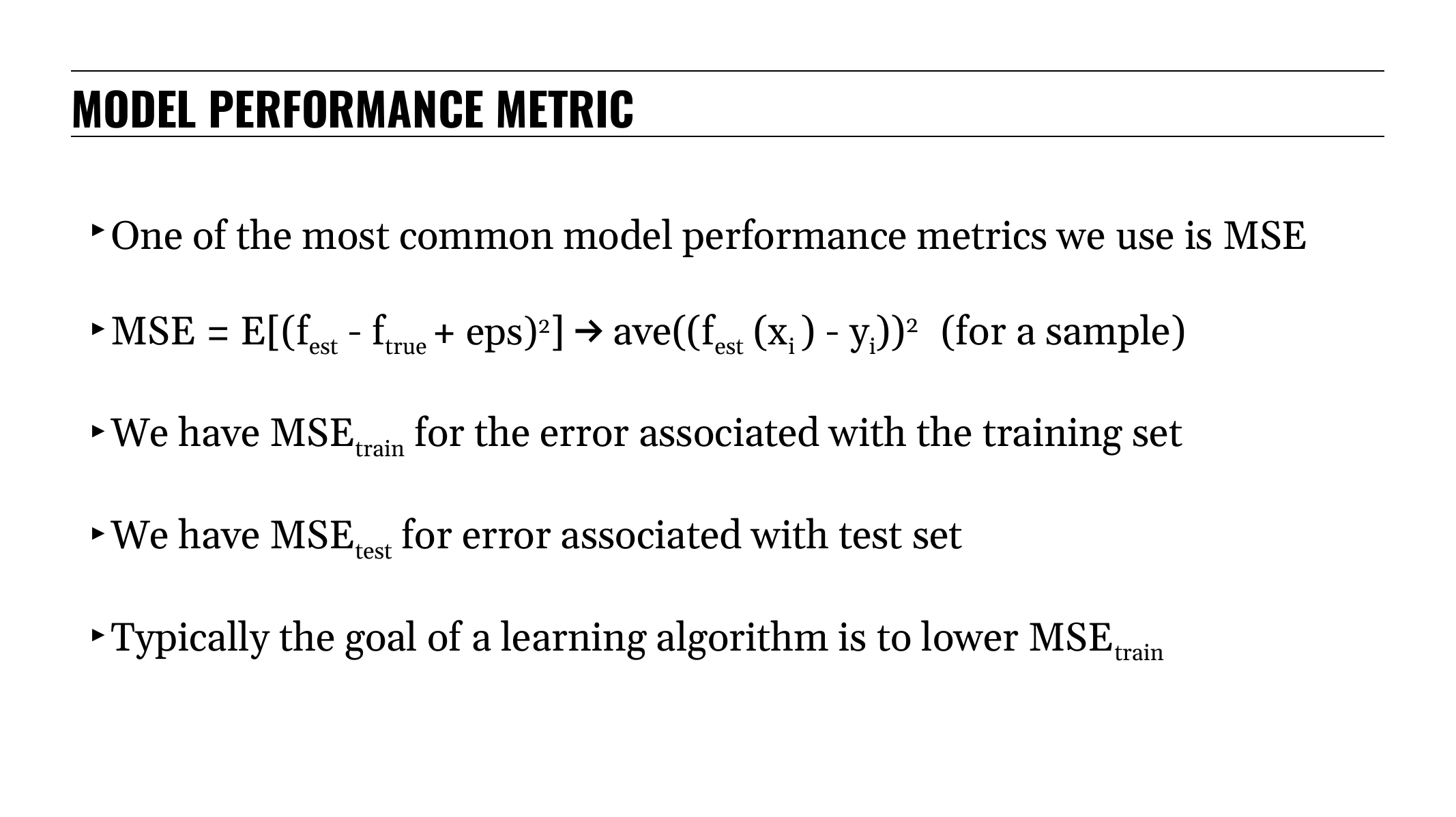

MODEL PERFORMANCE METRIC

One of the most common model performance metrics we use is MSE

MSE = E[(fest - ftrue + eps)2] → ave((fest (xi ) - yi))2    (for a sample)

We have MSEtrain for the error associated with the training set

We have MSEtest for error associated with test set

Typically the goal of a learning algorithm is to lower MSEtrain